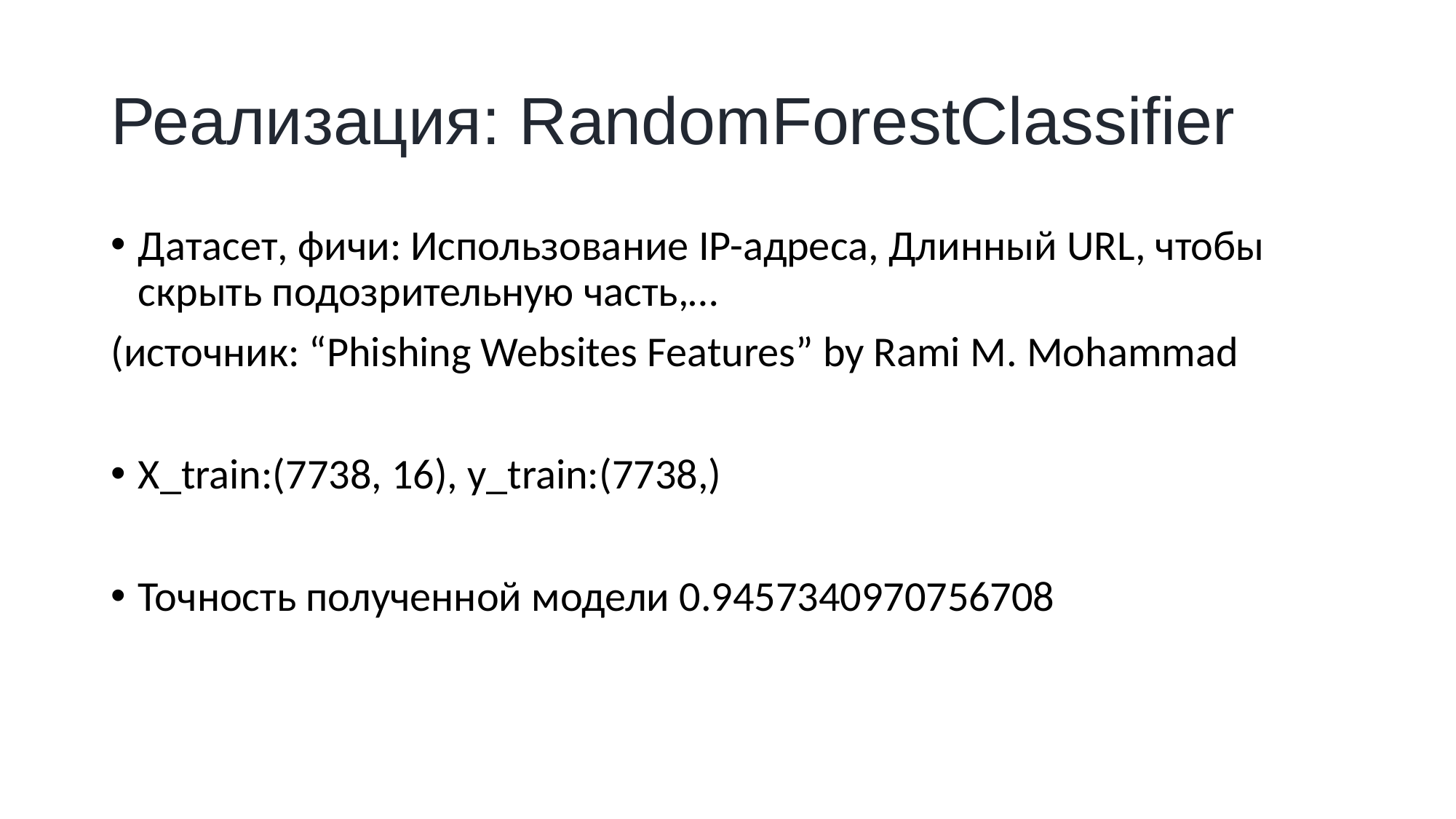

# Реализация: RandomForestClassifier
Датасет, фичи: Использование IP-адреса, Длинный URL, чтобы скрыть подозрительную часть,…
(источник: “Phishing Websites Features” by Rami M. Mohammad

X_train:(7738, 16), y_train:(7738,)

Точность полученной модели 0.9457340970756708